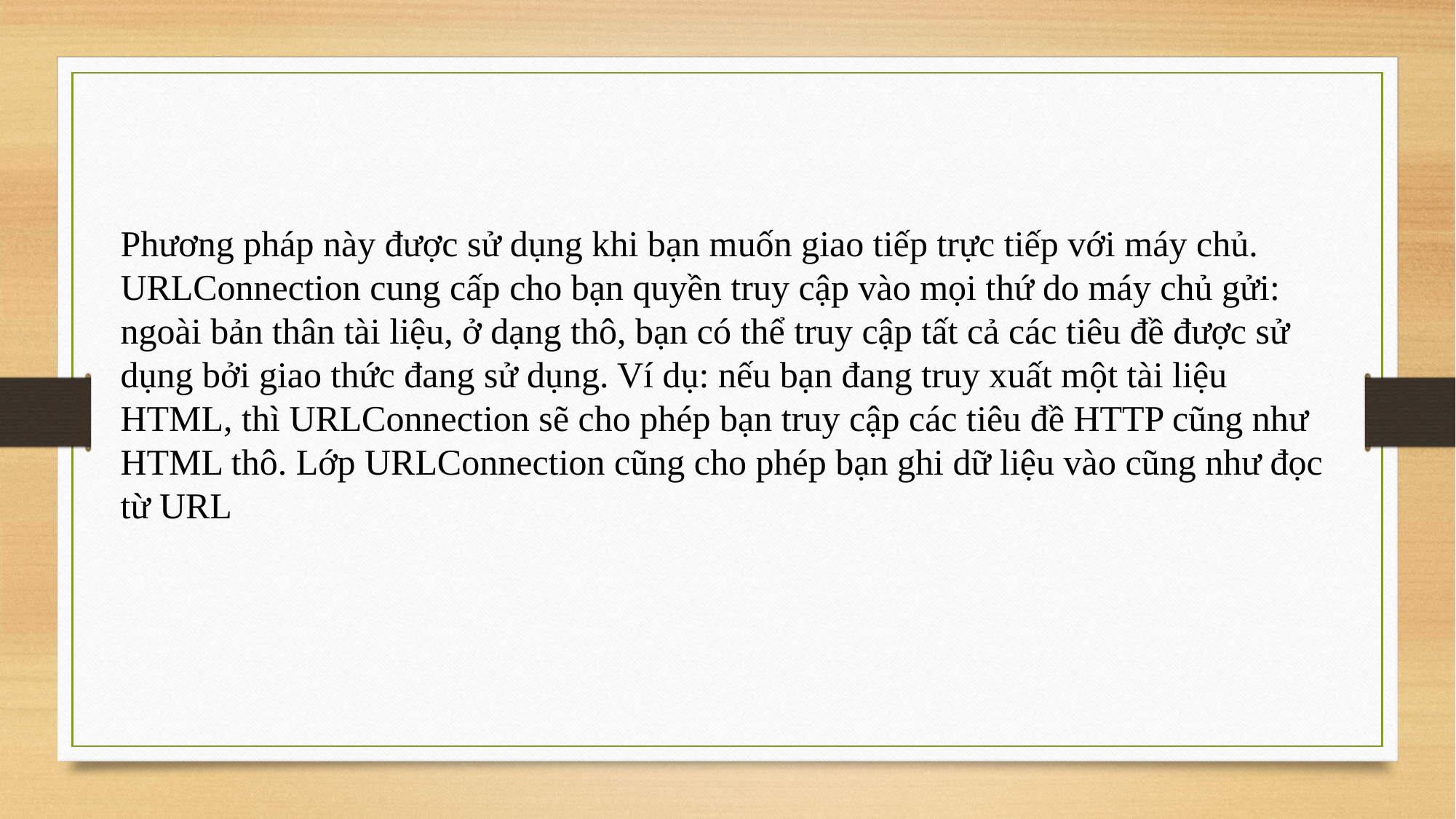

Phương pháp này được sử dụng khi bạn muốn giao tiếp trực tiếp với máy chủ. URLConnection cung cấp cho bạn quyền truy cập vào mọi thứ do máy chủ gửi: ngoài bản thân tài liệu, ở dạng thô, bạn có thể truy cập tất cả các tiêu đề được sử dụng bởi giao thức đang sử dụng. Ví dụ: nếu bạn đang truy xuất một tài liệu HTML, thì URLConnection sẽ cho phép bạn truy cập các tiêu đề HTTP cũng như HTML thô. Lớp URLConnection cũng cho phép bạn ghi dữ liệu vào cũng như đọc từ URL